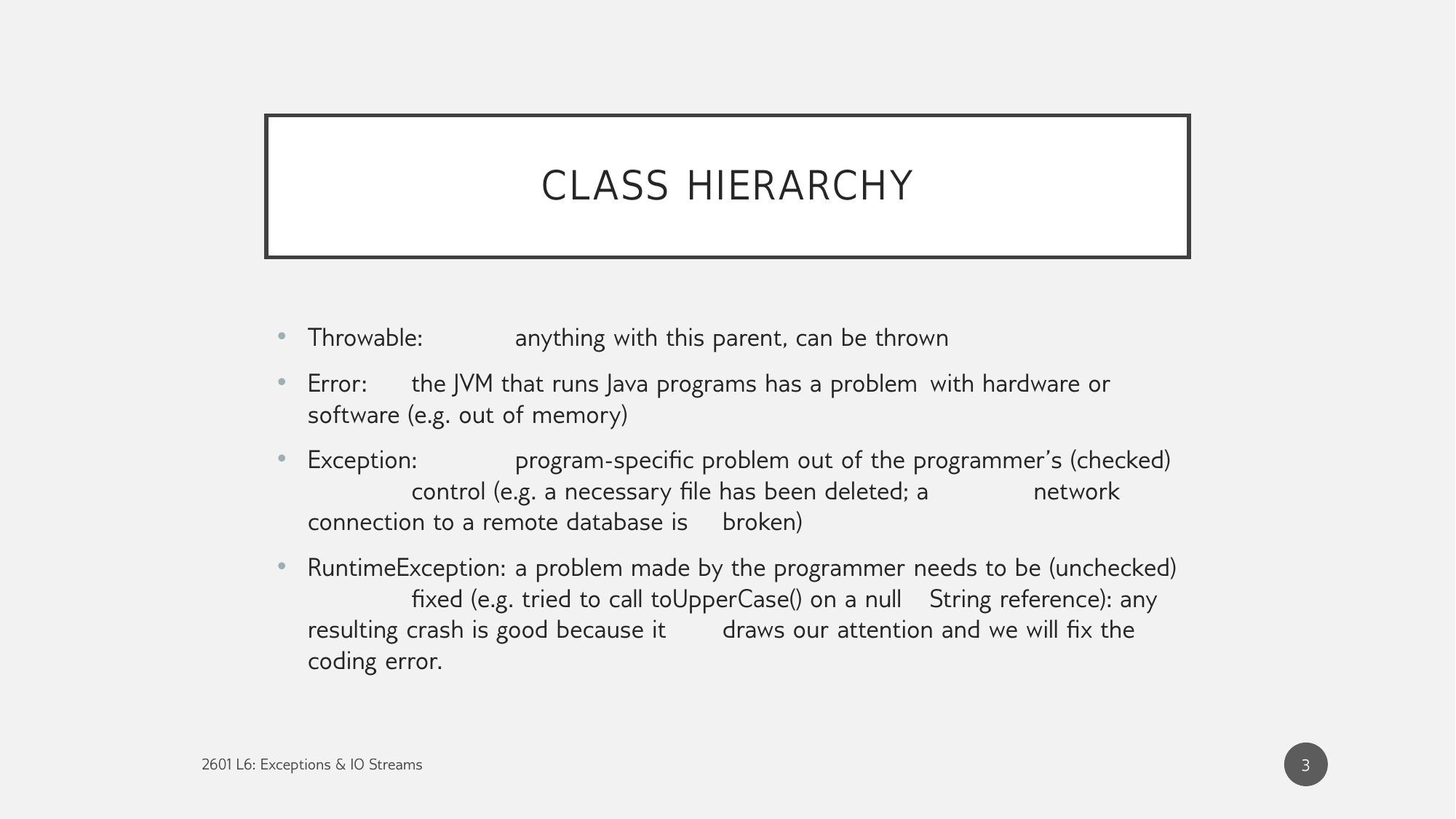

# Class hierarchy
Throwable:		anything with this parent, can be thrown
Error:			the JVM that runs Java programs has a problem 				with hardware or software (e.g. out of memory)
Exception:		program-specific problem out of the programmer’s (checked)		control (e.g. a necessary file has been deleted; a 				network connection to a remote database is 				broken)
RuntimeException:	a problem made by the programmer needs to be (unchecked)		fixed (e.g. tried to call toUpperCase() on a null 				String reference): any resulting crash is good because it 			draws our attention and we will fix the coding error.
3
2601 L6: Exceptions & IO Streams